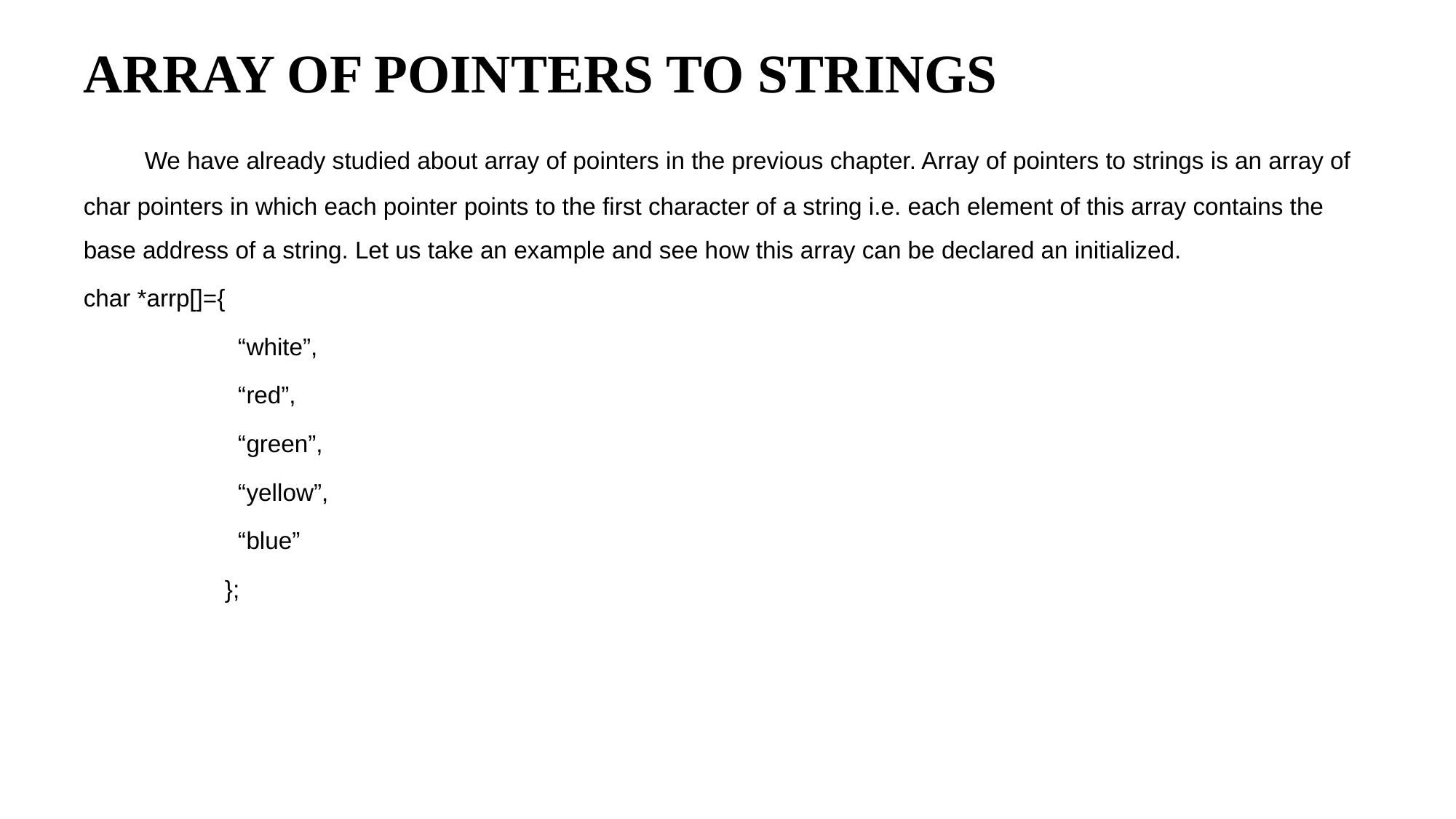

ARRAY OF POINTERS TO STRINGS
      We have already studied about array of pointers in the previous chapter. Array of pointers to strings is an array of char pointers in which each pointer points to the first character of a string i.e. each element of this array contains the base address of a string. Let us take an example and see how this array can be declared an initialized.
char *arrp[]={
                       “white”,
                       “red”,
                       “green”,
                       “yellow”,
                       “blue”
                     };